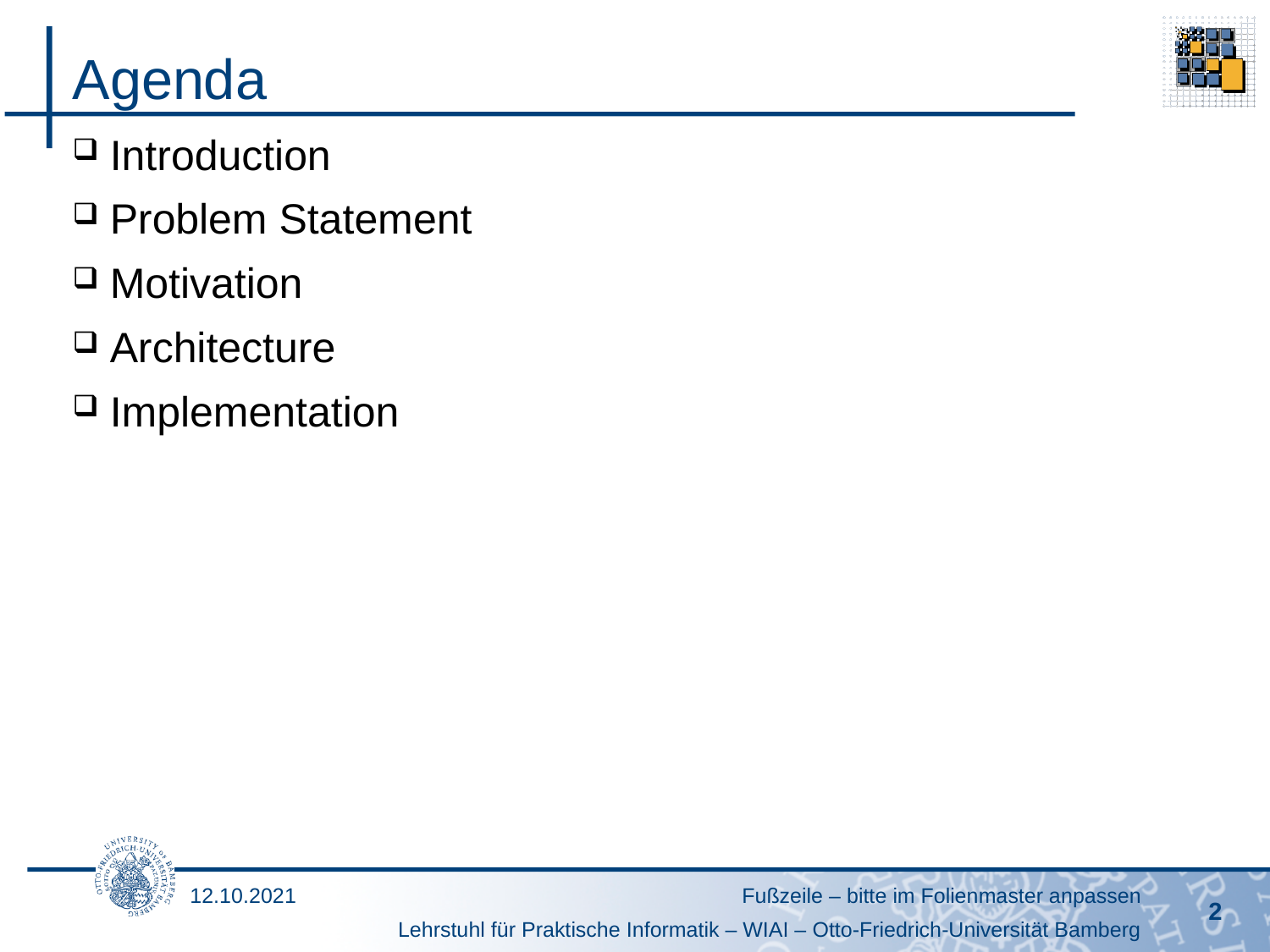

# Agenda
Introduction
Problem Statement
Motivation
Architecture
Implementation

12.10.2021
2